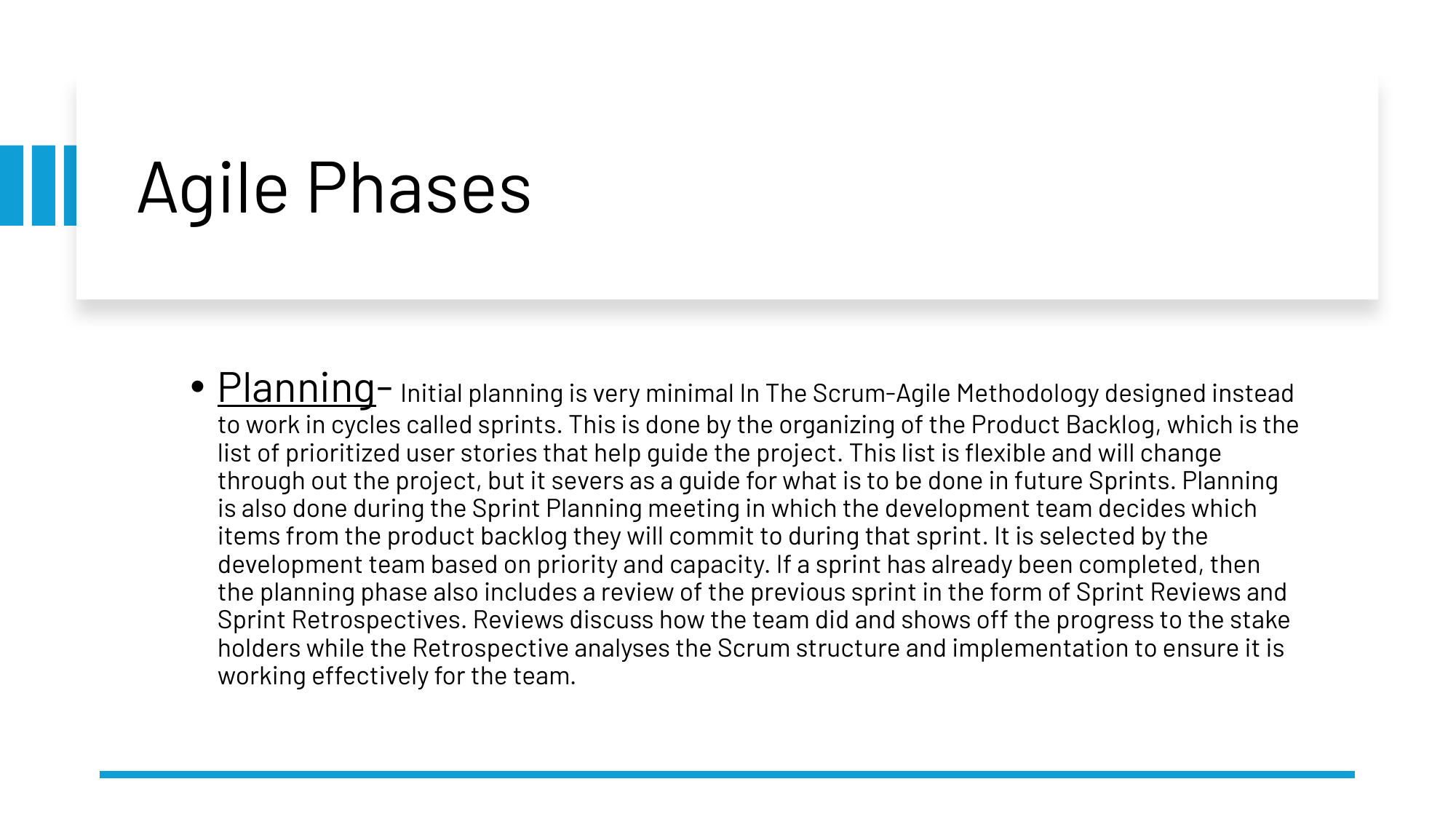

# Agile Phases

Planning- Initial planning is very minimal In The Scrum-Agile Methodology designed instead to work in cycles called sprints. This is done by the organizing of the Product Backlog, which is the list of prioritized user stories that help guide the project. This list is flexible and will change through out the project, but it severs as a guide for what is to be done in future Sprints. Planning is also done during the Sprint Planning meeting in which the development team decides which items from the product backlog they will commit to during that sprint. It is selected by the development team based on priority and capacity. If a sprint has already been completed, then the planning phase also includes a review of the previous sprint in the form of Sprint Reviews and Sprint Retrospectives. Reviews discuss how the team did and shows off the progress to the stake holders while the Retrospective analyses the Scrum structure and implementation to ensure it is working effectively for the team.